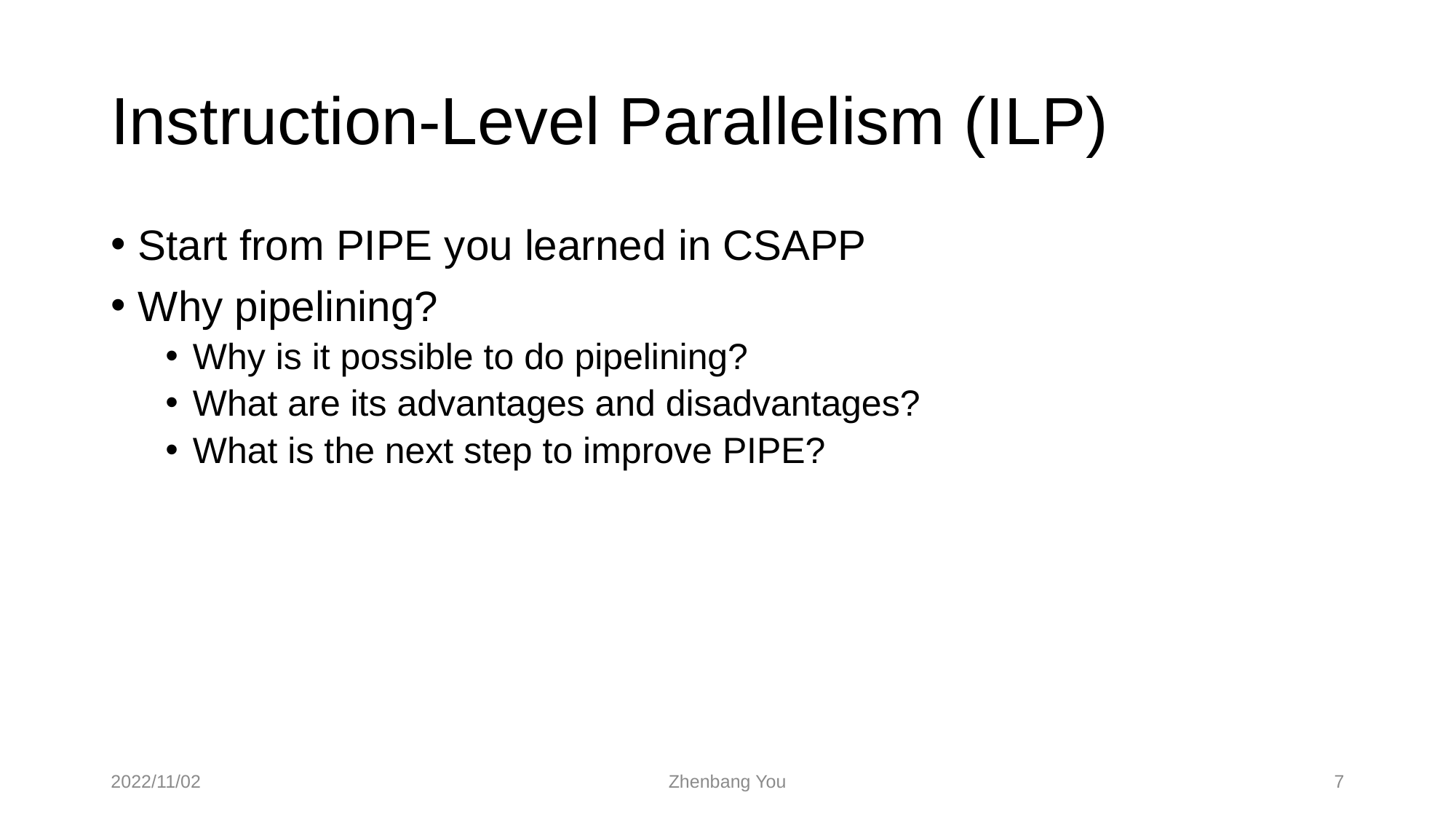

# Instruction-Level Parallelism (ILP)
Start from PIPE you learned in CSAPP
Why pipelining?
Why is it possible to do pipelining?
What are its advantages and disadvantages?
What is the next step to improve PIPE?
2022/11/02
Zhenbang You
7